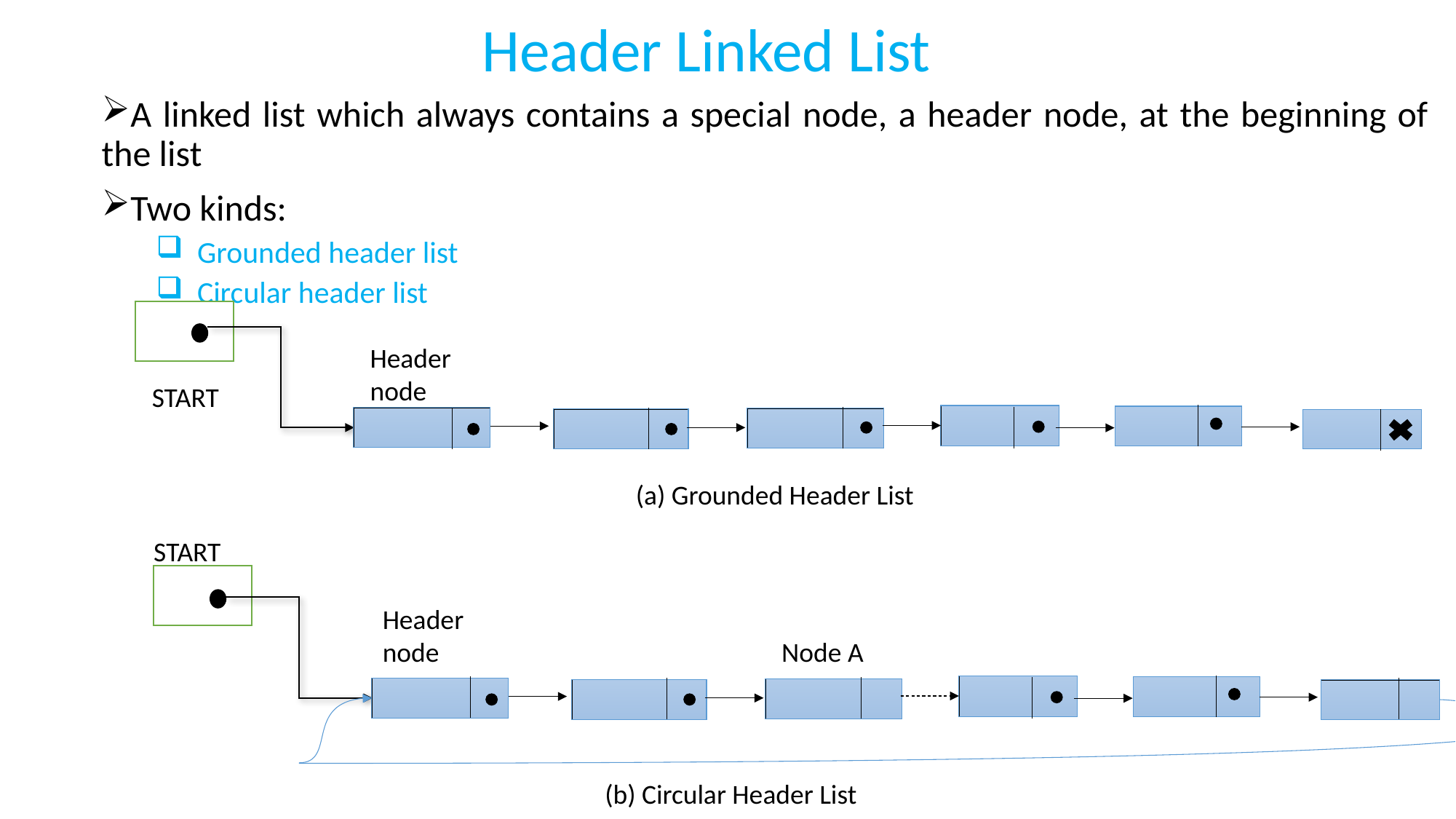

# Header Linked List
A linked list which always contains a special node, a header node, at the beginning of the list
Two kinds:
Grounded header list
Circular header list

Header node
START

(a) Grounded Header List
START

Header node

Node A

(b) Circular Header List